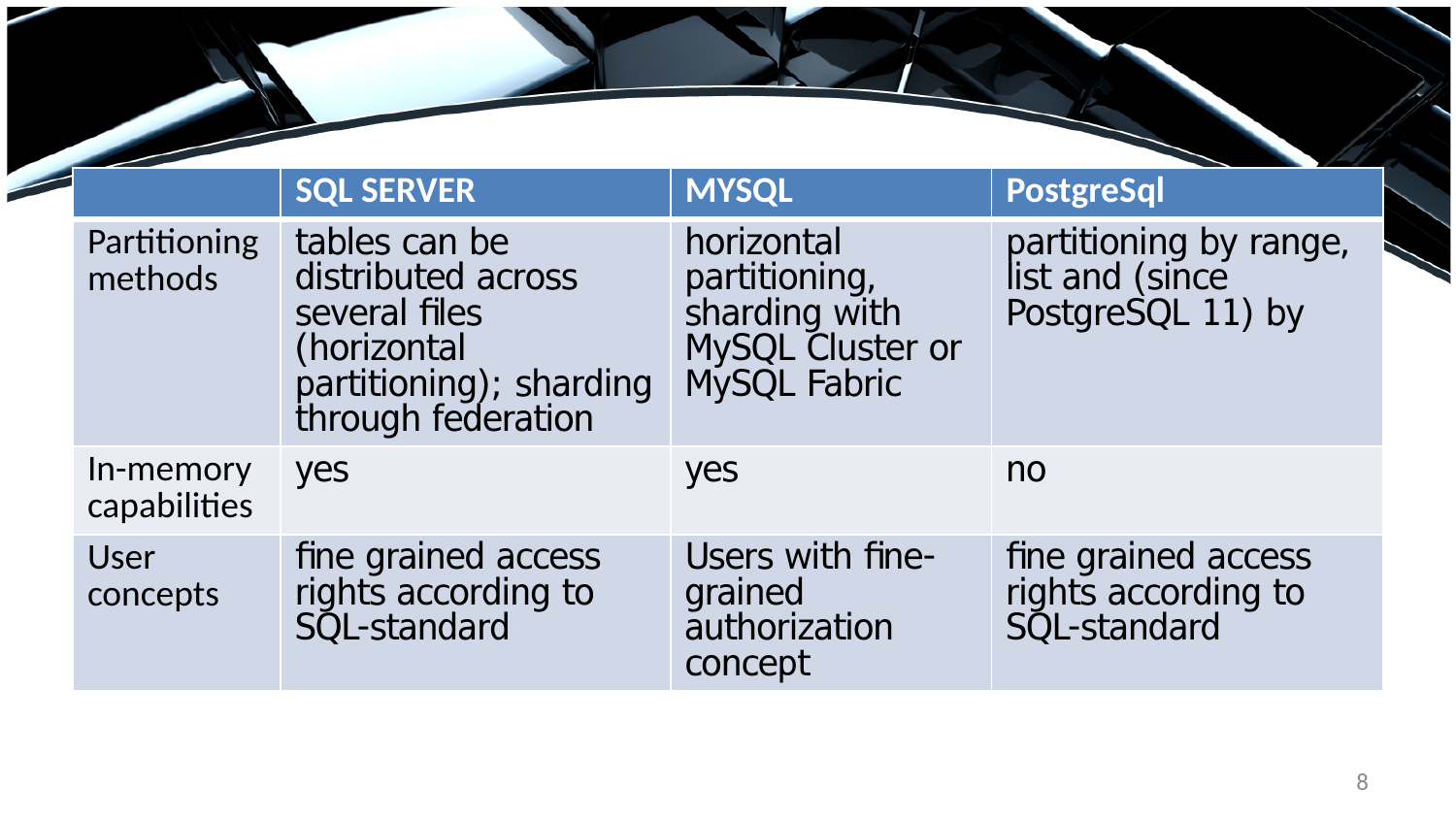

|  | SQL SERVER | MYSQL | PostgreSql |
| --- | --- | --- | --- |
| Partitioning methods | tables can be distributed across several files (horizontal partitioning); sharding through federation | horizontal partitioning, sharding with MySQL Cluster or MySQL Fabric | partitioning by range, list and (since PostgreSQL 11) by |
| In-memory capabilities | yes | yes | no |
| User concepts | fine grained access rights according to SQL-standard | Users with fine-grained authorization concept | fine grained access rights according to SQL-standard |
8